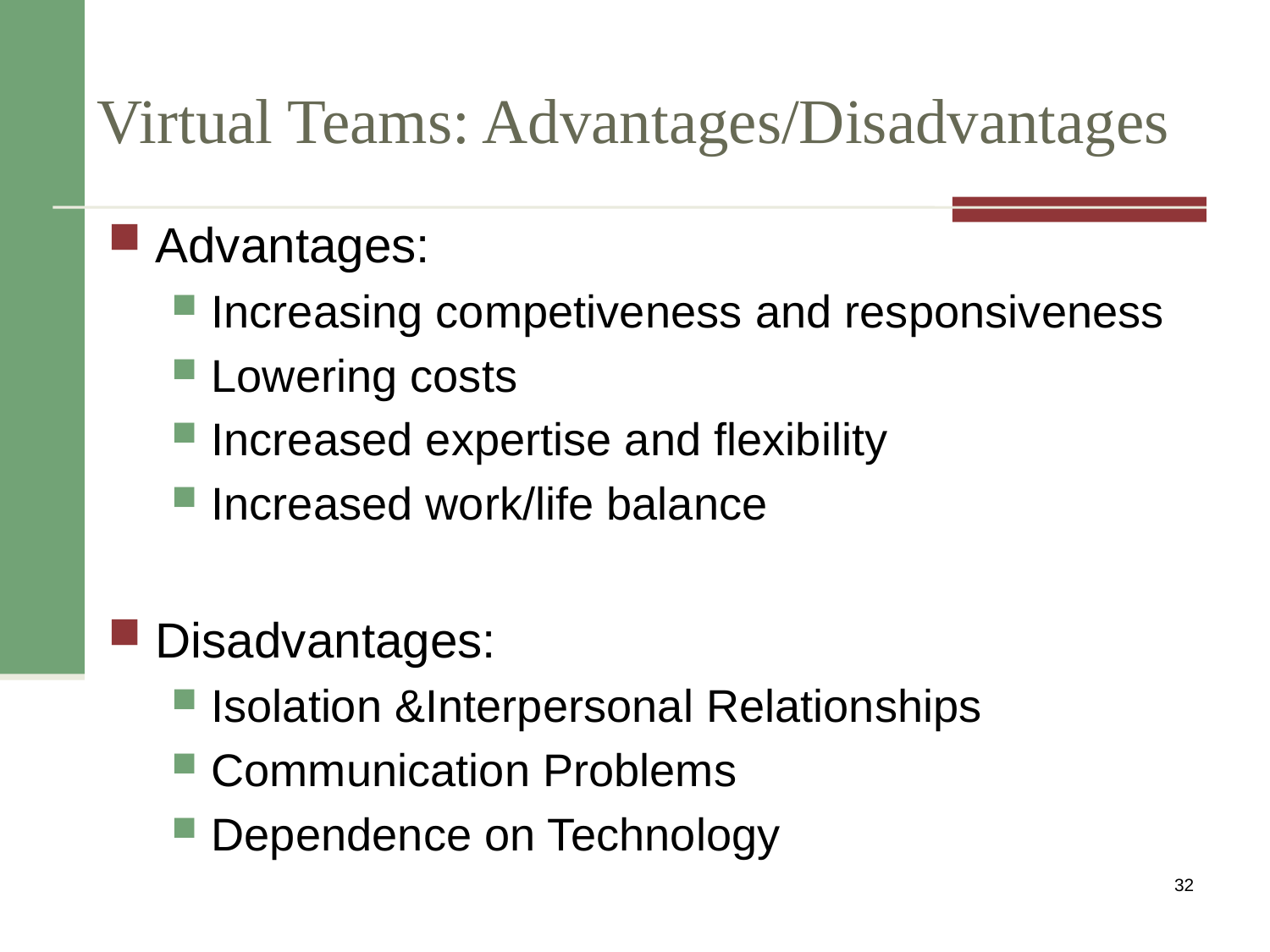

# Virtual Teams: Advantages/Disadvantages
Advantages:
Increasing competiveness and responsiveness
Lowering costs
Increased expertise and flexibility
Increased work/life balance

Disadvantages:
Isolation &Interpersonal Relationships
Communication Problems
Dependence on Technology

32